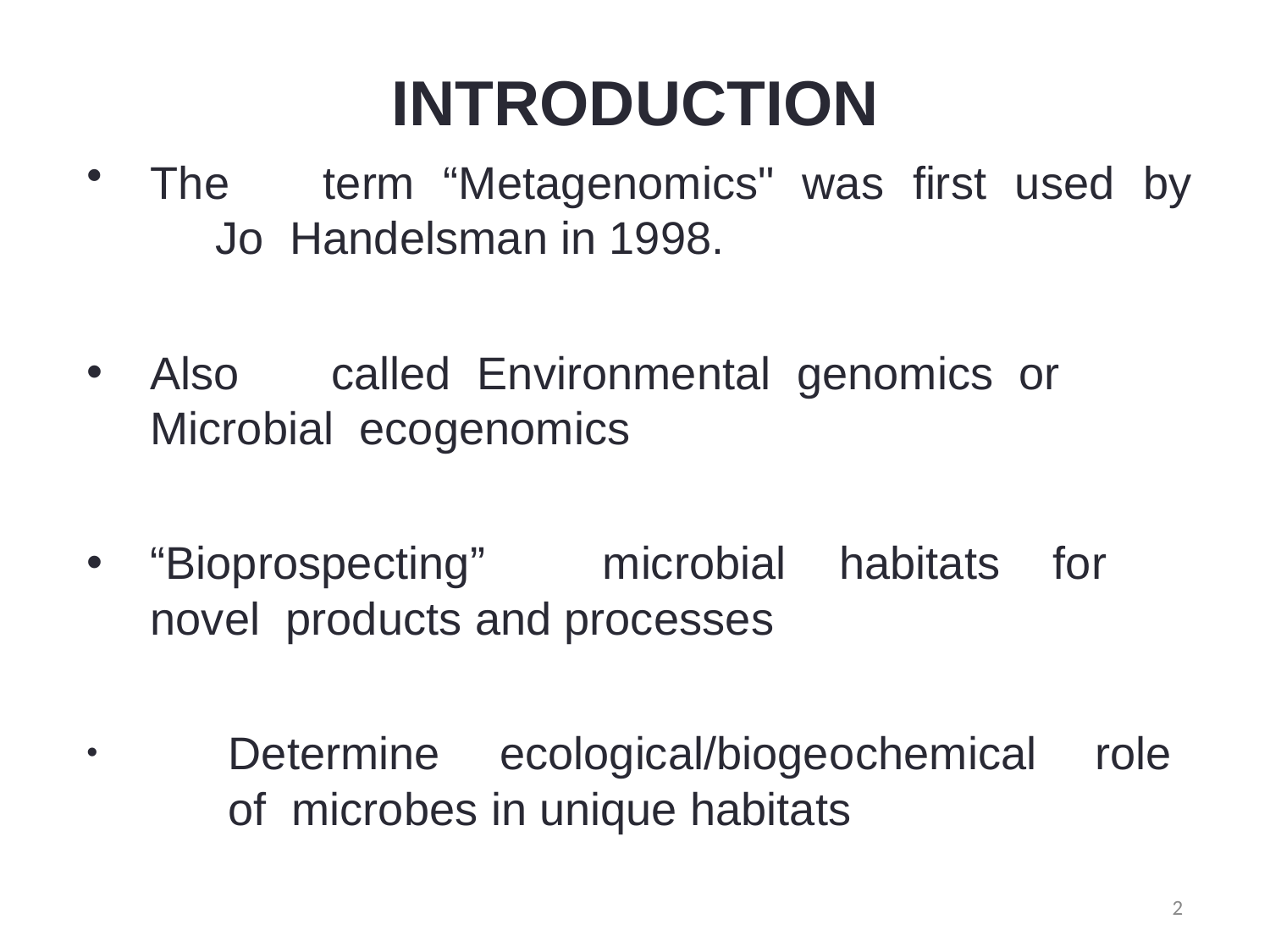

# INTRODUCTION
The	term	“Metagenomics"	was	first	used	by	Jo  Handelsman in 1998.

Also	called	Environmental	genomics	or	Microbial  ecogenomics

“Bioprospecting”	microbial	habitats	for	novel  products and processes

	Determine	ecological/biogeochemical	role	of  microbes in unique habitats
2